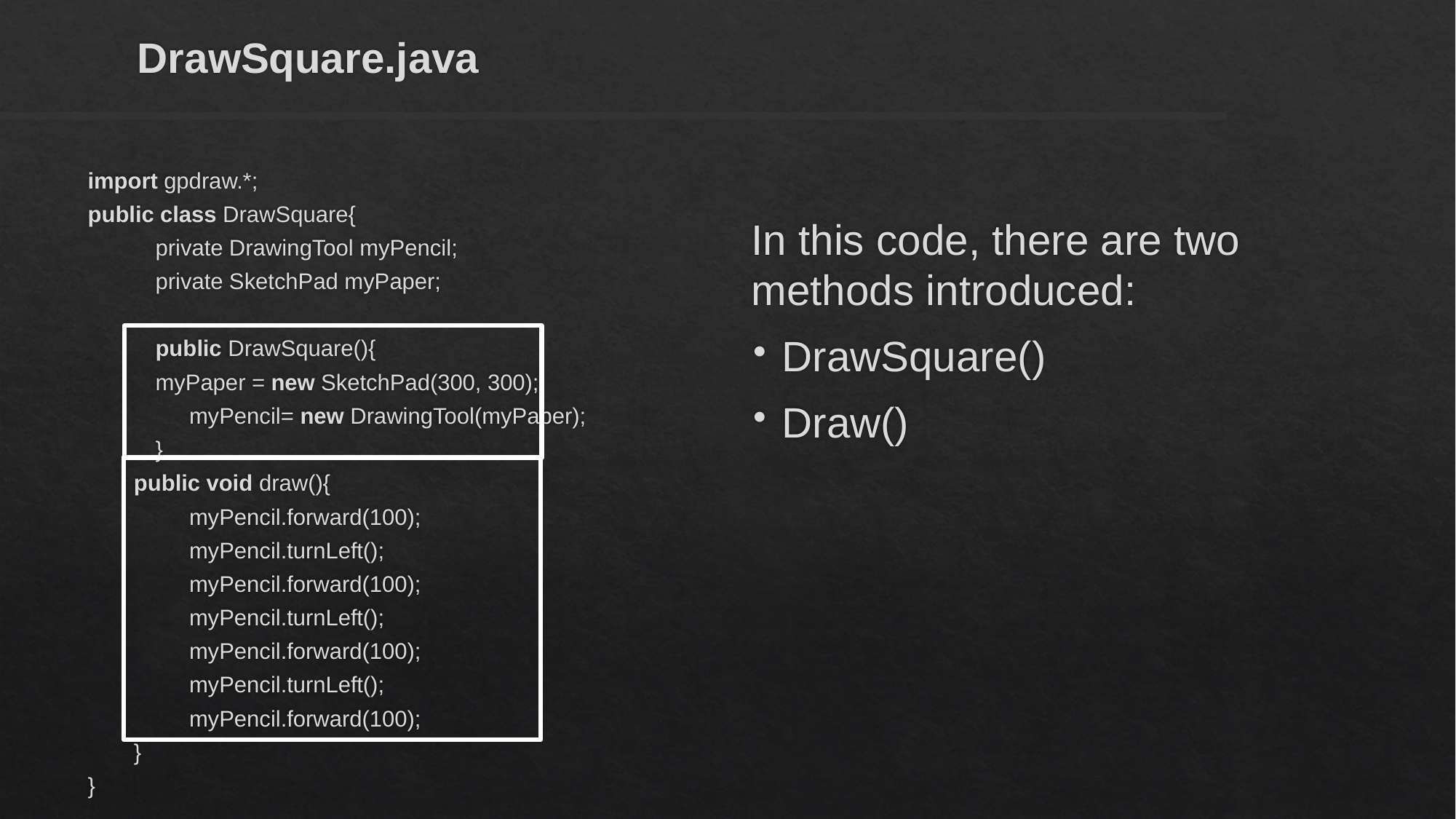

# DrawSquare.java
import gpdraw.*;
public class DrawSquare{
private DrawingTool myPencil;
private SketchPad myPaper;

public DrawSquare(){
	myPaper = new SketchPad(300, 300);
    	myPencil= new DrawingTool(myPaper);
}
 	  public void draw(){
 	myPencil.forward(100);
    	myPencil.turnLeft();
    	myPencil.forward(100);
    	myPencil.turnLeft();
    	myPencil.forward(100);
    	myPencil.turnLeft();
    	myPencil.forward(100);
	  }
}

In this code, there are two methods introduced:
DrawSquare()
Draw()